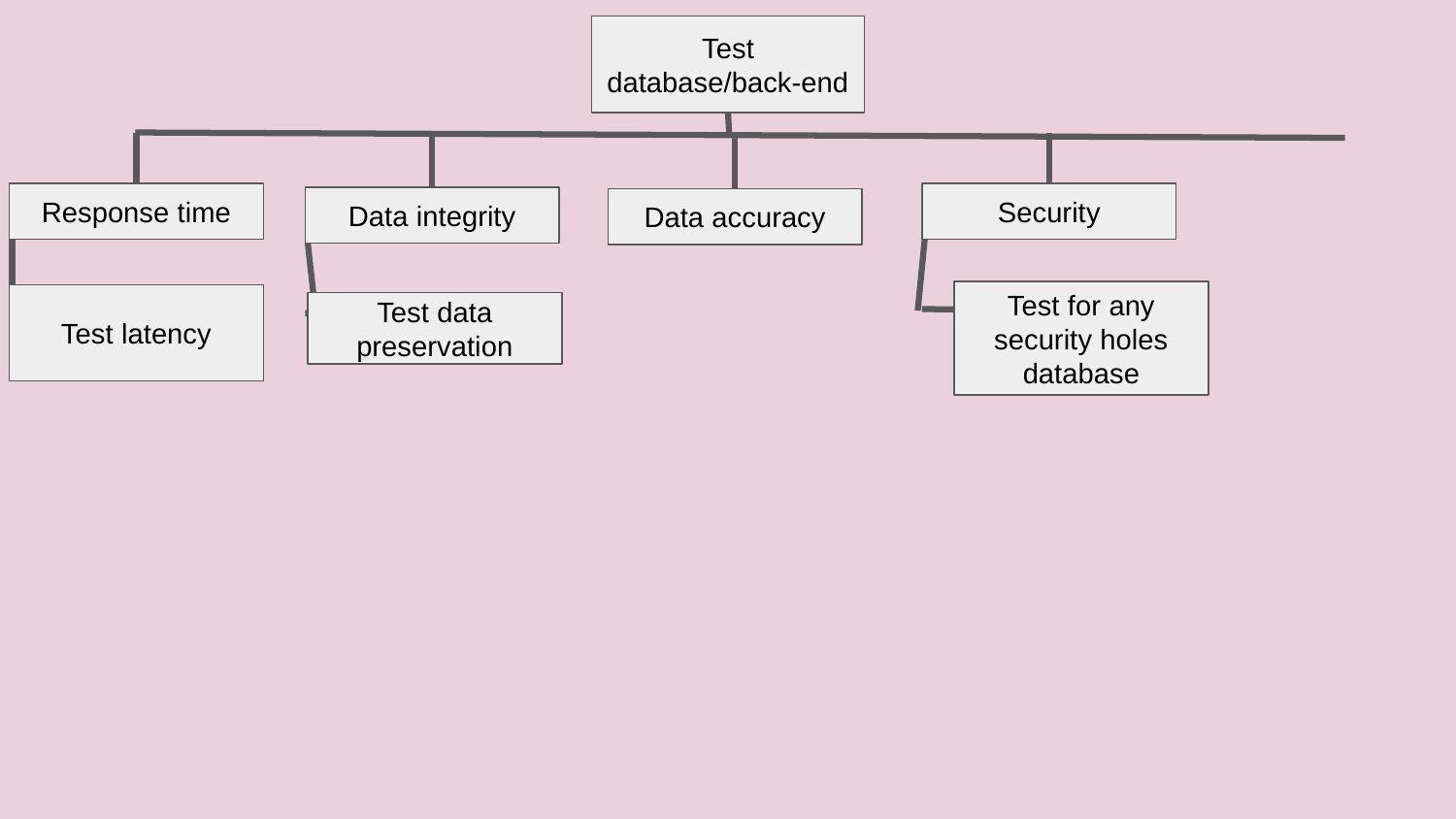

Test database/back-end
Response time
Security
Data integrity
Data accuracy
Test for any security holes database
Test latency
Test data preservation